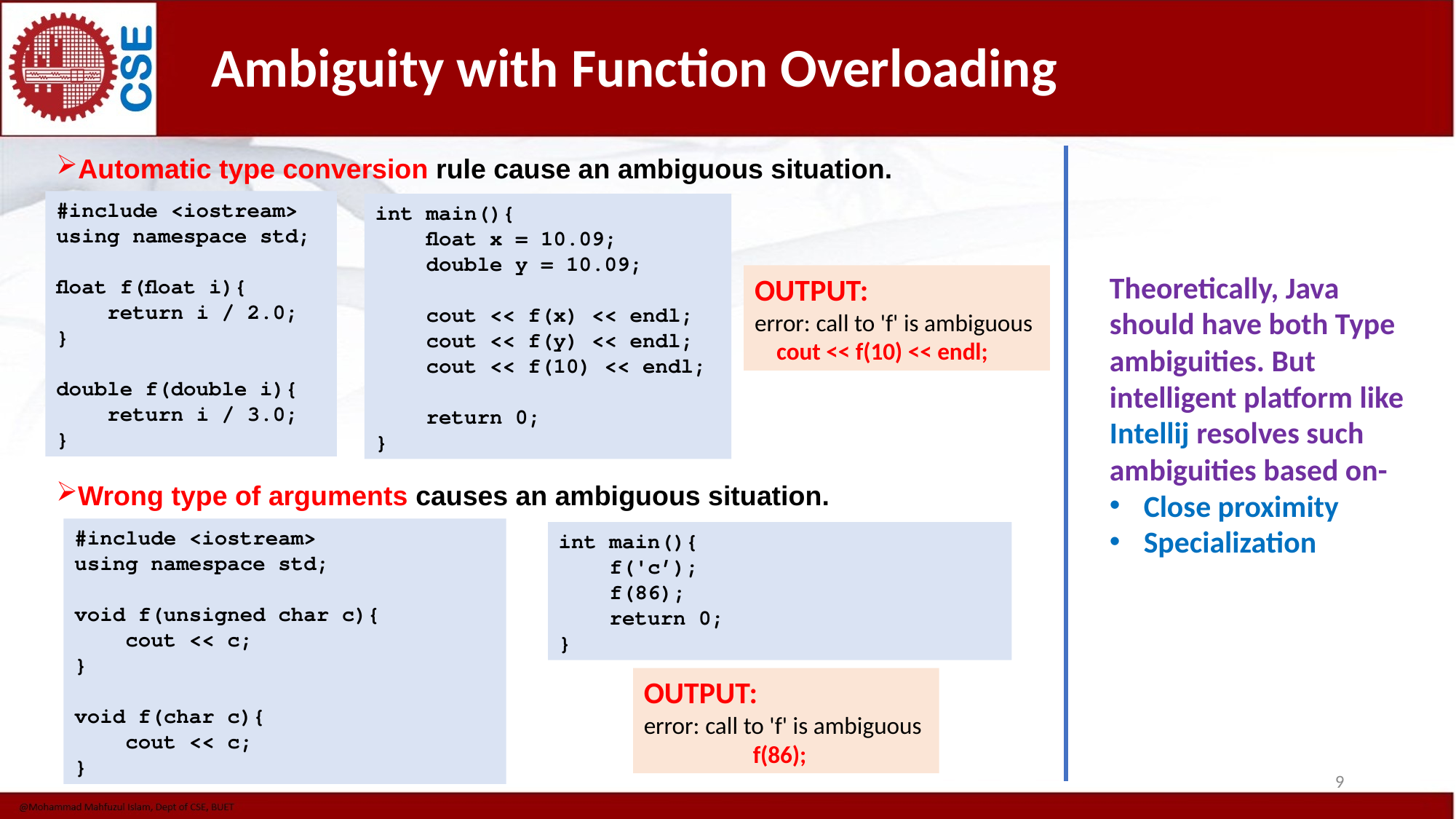

# Ambiguity with Function Overloading
Automatic type conversion rule cause an ambiguous situation.
#include <iostream>
using namespace std;
float f(float i){
    return i / 2.0;
}
double f(double i){
    return i / 3.0;
}
int main(){
    float x = 10.09;
    double y = 10.09;

    cout << f(x) << endl;
    cout << f(y) << endl;
    cout << f(10) << endl;

    return 0;
}
Theoretically, Java should have both Type ambiguities. But intelligent platform like Intellij resolves such ambiguities based on-
Close proximity
Specialization
OUTPUT:
error: call to 'f' is ambiguous
    cout << f(10) << endl;
Wrong type of arguments causes an ambiguous situation.
#include <iostream>
using namespace std;
void f(unsigned char c){
    cout << c;
}
void f(char c){
    cout << c;
}
int main(){
    f('c’);
    f(86);
    return 0;
}
OUTPUT:
error: call to 'f' is ambiguous
                    f(86);
9